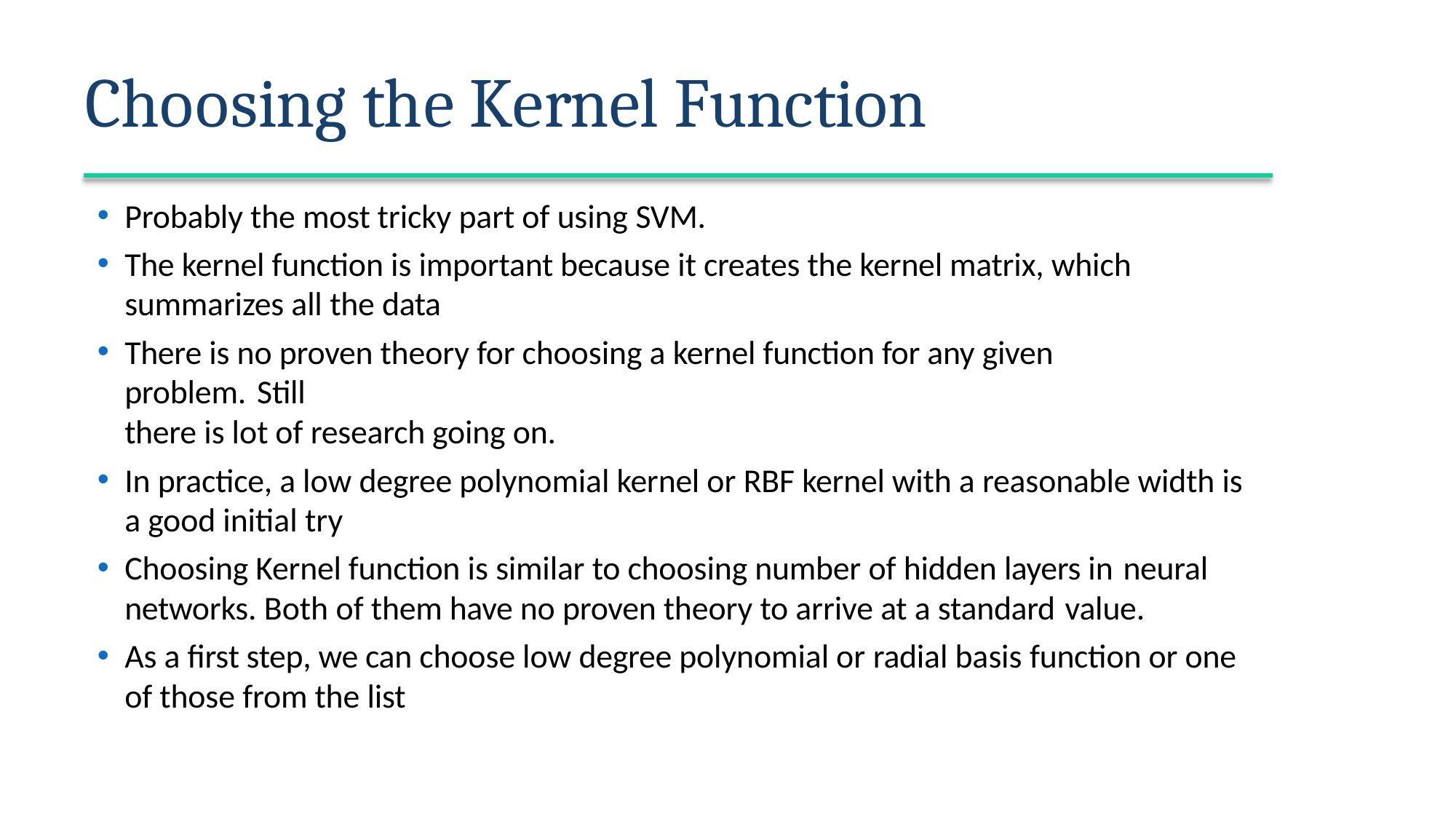

# Choosing the Kernel Function
Probably the most tricky part of using SVM.
The kernel function is important because it creates the kernel matrix, which  summarizes all the data
There is no proven theory for choosing a kernel function for any given problem. Still
there is lot of research going on.
In practice, a low degree polynomial kernel or RBF kernel with a reasonable width is  a good initial try
Choosing Kernel function is similar to choosing number of hidden layers in neural
networks. Both of them have no proven theory to arrive at a standard value.
As a first step, we can choose low degree polynomial or radial basis function or one  of those from the list